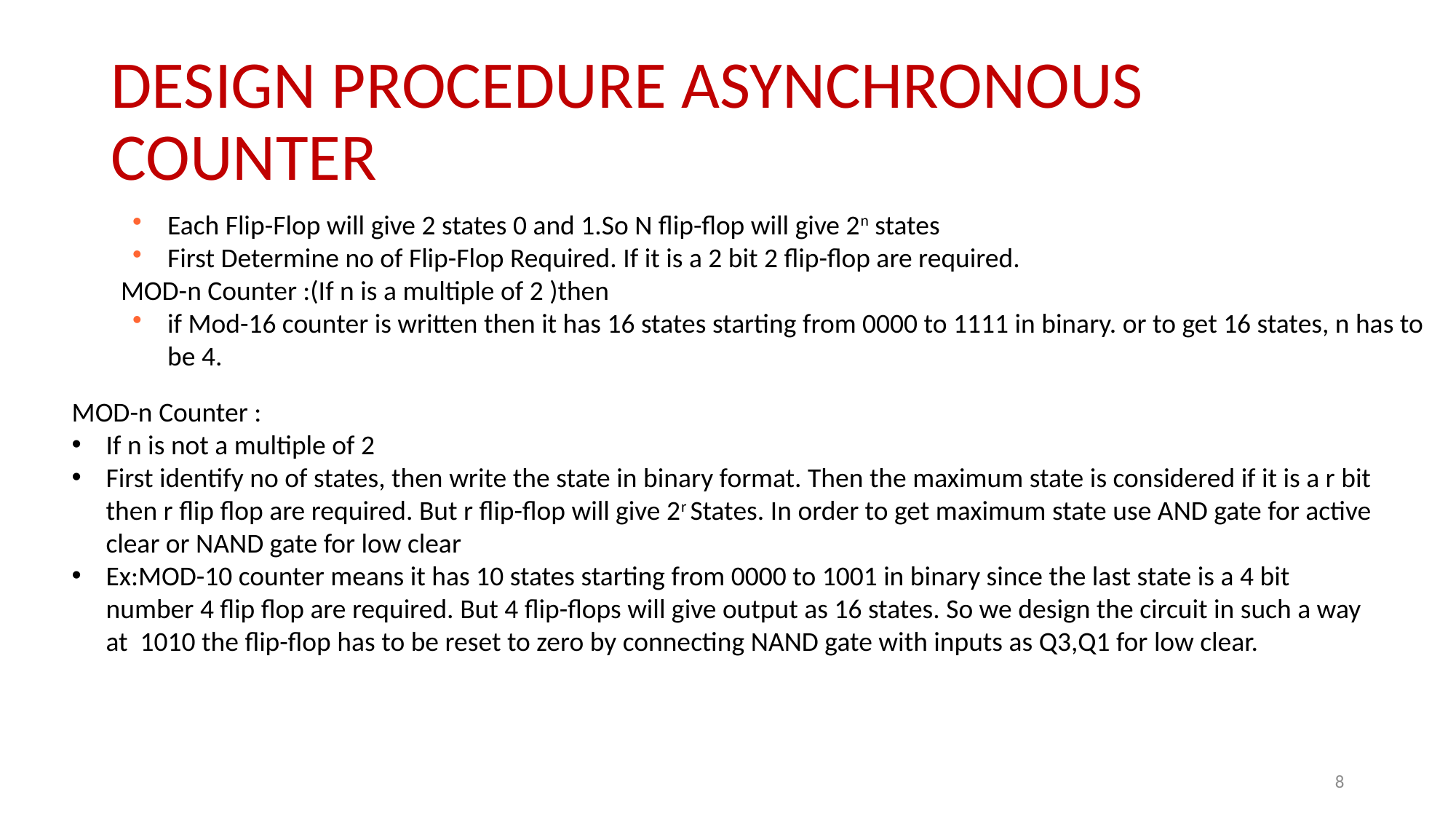

# DESIGN PROCEDURE ASYNCHRONOUS COUNTER

Each Flip-Flop will give 2 states 0 and 1.So N flip-flop will give 2n states
First Determine no of Flip-Flop Required. If it is a 2 bit 2 flip-flop are required.
MOD-n Counter :(If n is a multiple of 2 )then
if Mod-16 counter is written then it has 16 states starting from 0000 to 1111 in binary. or to get 16 states, n has to be 4.

MOD-n Counter :
If n is not a multiple of 2
First identify no of states, then write the state in binary format. Then the maximum state is considered if it is a r bit then r flip flop are required. But r flip-flop will give 2r States. In order to get maximum state use AND gate for active clear or NAND gate for low clear
Ex:MOD-10 counter means it has 10 states starting from 0000 to 1001 in binary since the last state is a 4 bit number 4 flip flop are required. But 4 flip-flops will give output as 16 states. So we design the circuit in such a way at  1010 the flip-flop has to be reset to zero by connecting NAND gate with inputs as Q3,Q1 for low clear.
8